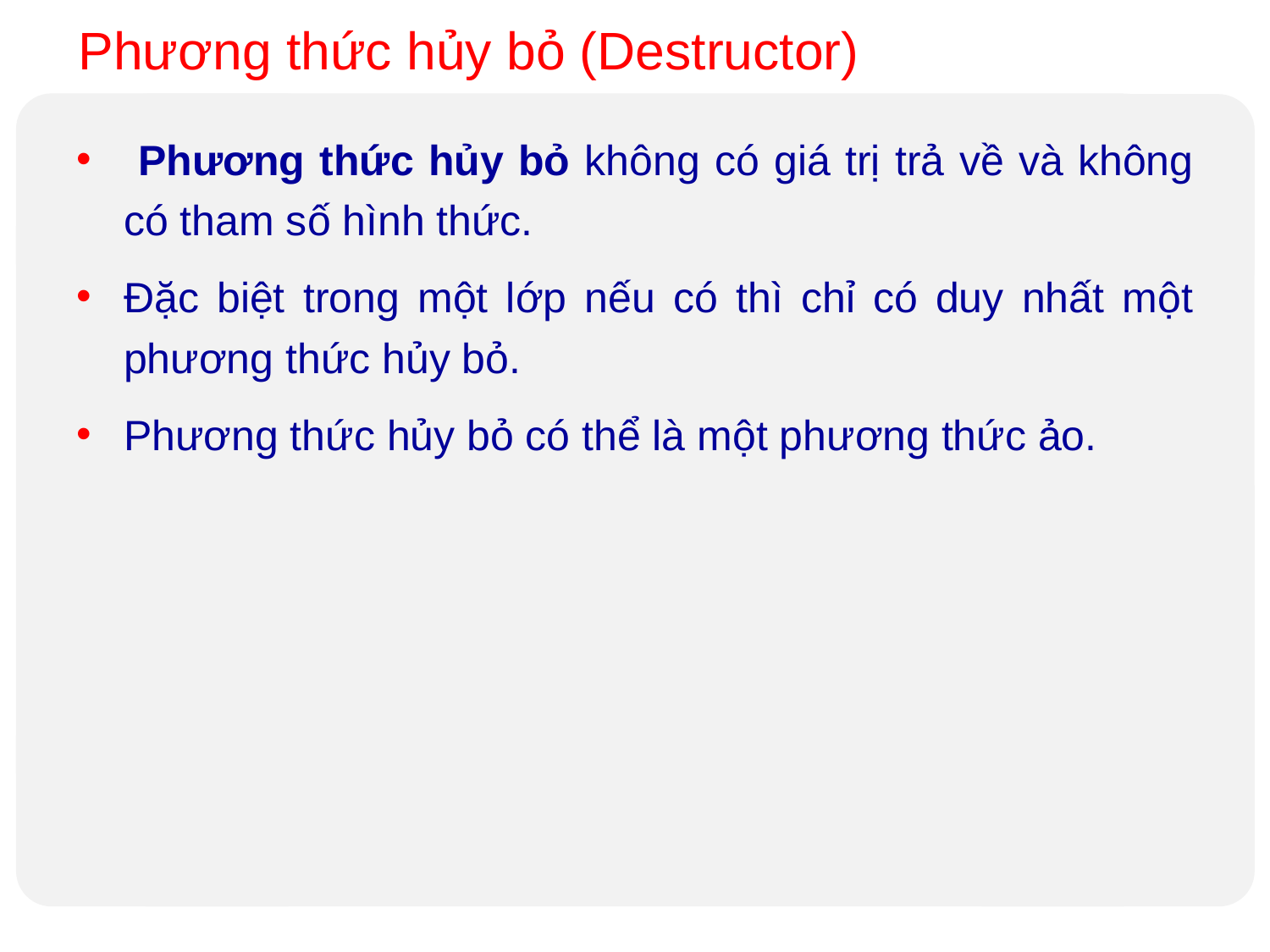

Phương thức hủy bỏ (Destructor)

 Phương thức hủy bỏ không có giá trị trả về và không có tham số hình thức.
Đặc biệt trong một lớp nếu có thì chỉ có duy nhất một phương thức hủy bỏ.
Phương thức hủy bỏ có thể là một phương thức ảo.
Design by Minh An